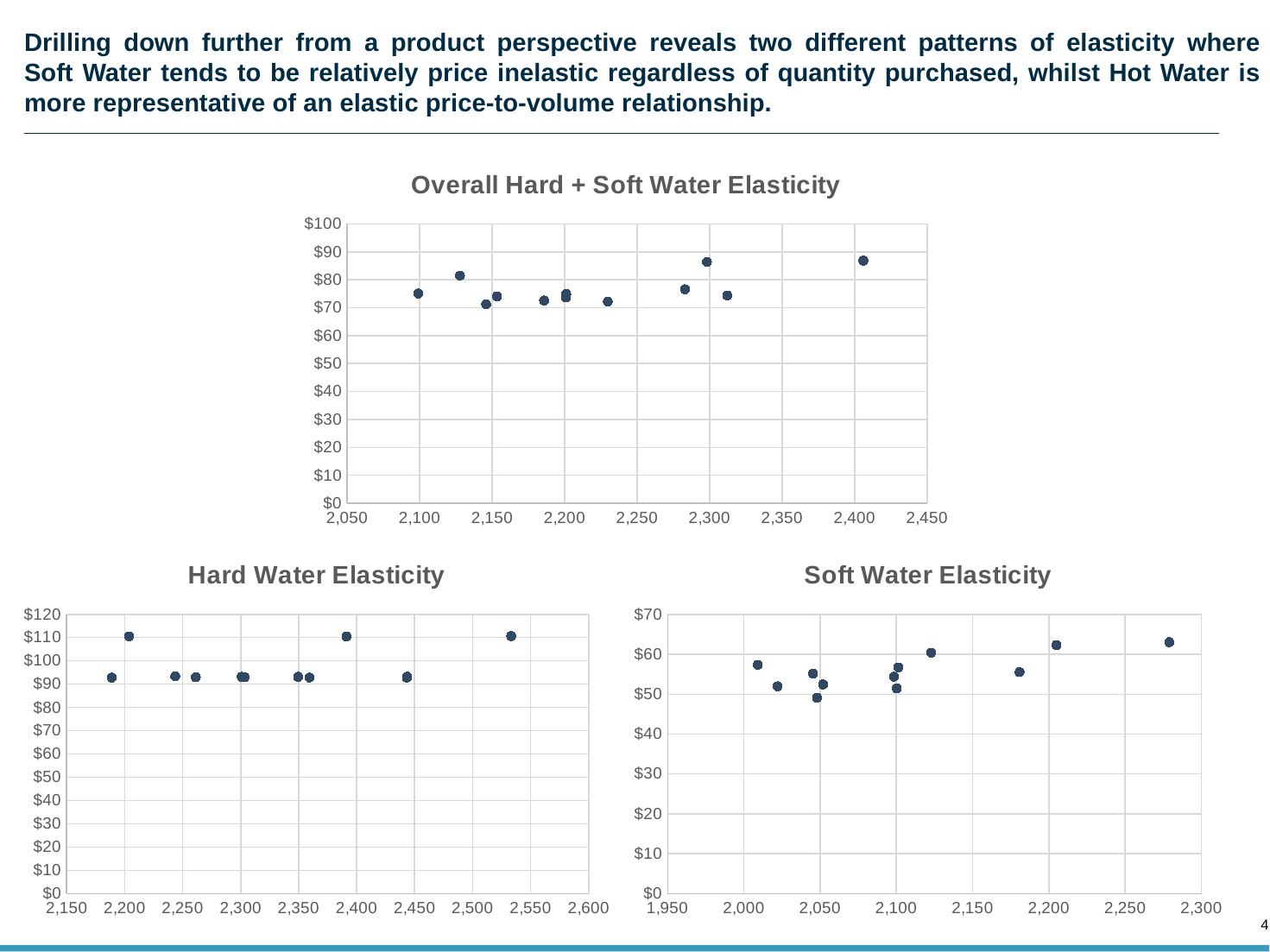

# Drilling down further from a product perspective reveals two different patterns of elasticity where Soft Water tends to be relatively price inelastic regardless of quantity purchased, whilst Hot Water is more representative of an elastic price-to-volume relationship.

### Chart: Overall Hard + Soft Water Elasticity

| Category |  |
|---|---|

### Chart: Hard Water Elasticity

| Category |  |
|---|---|

### Chart: Soft Water Elasticity

| Category |  |
|---|---|